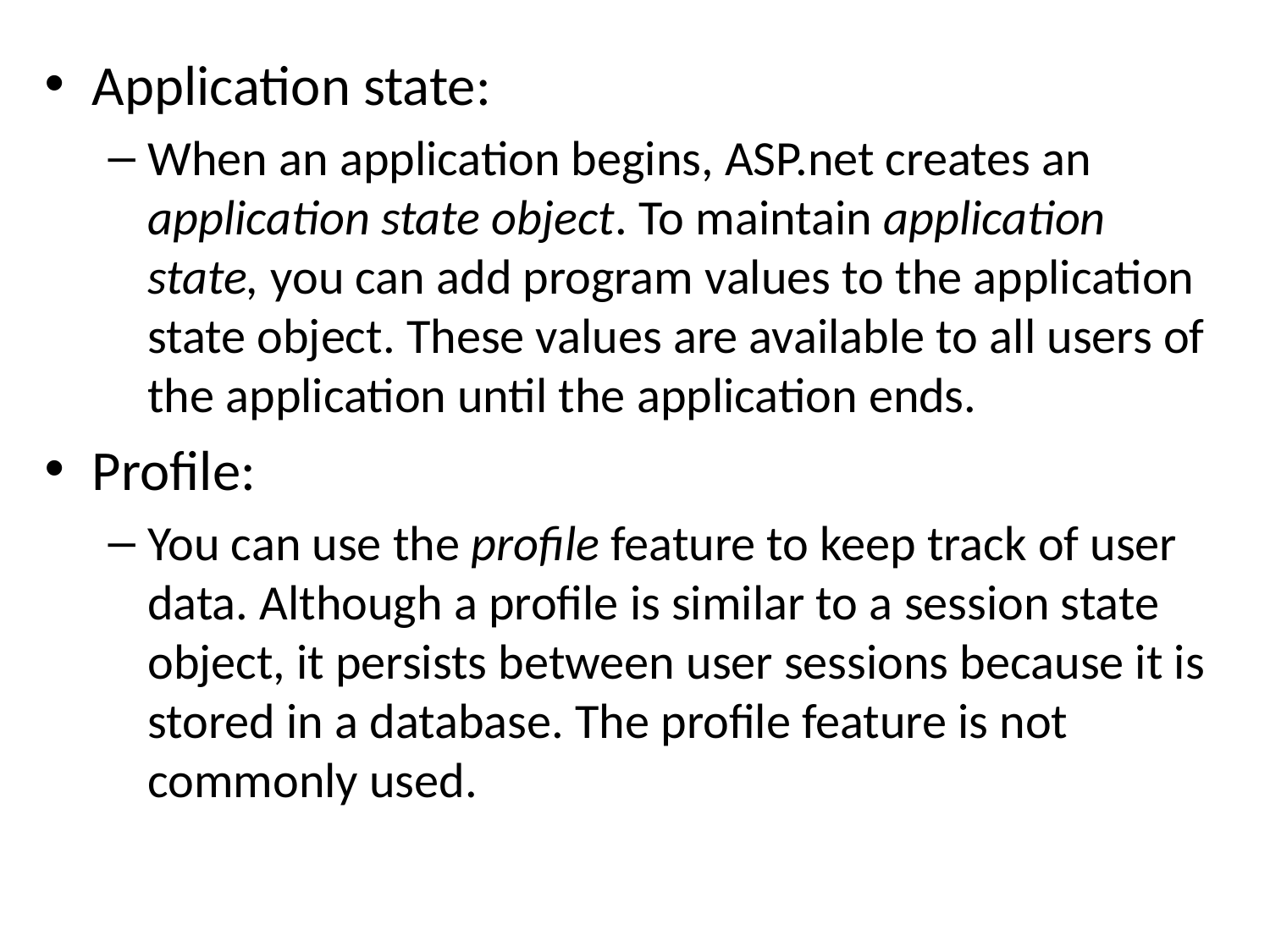

Application state:
When an application begins, ASP.net creates an application state object. To maintain application state, you can add program values to the application state object. These values are available to all users of the application until the application ends.
Profile:
You can use the profile feature to keep track of user data. Although a profile is similar to a session state object, it persists between user sessions because it is stored in a database. The profile feature is not commonly used.